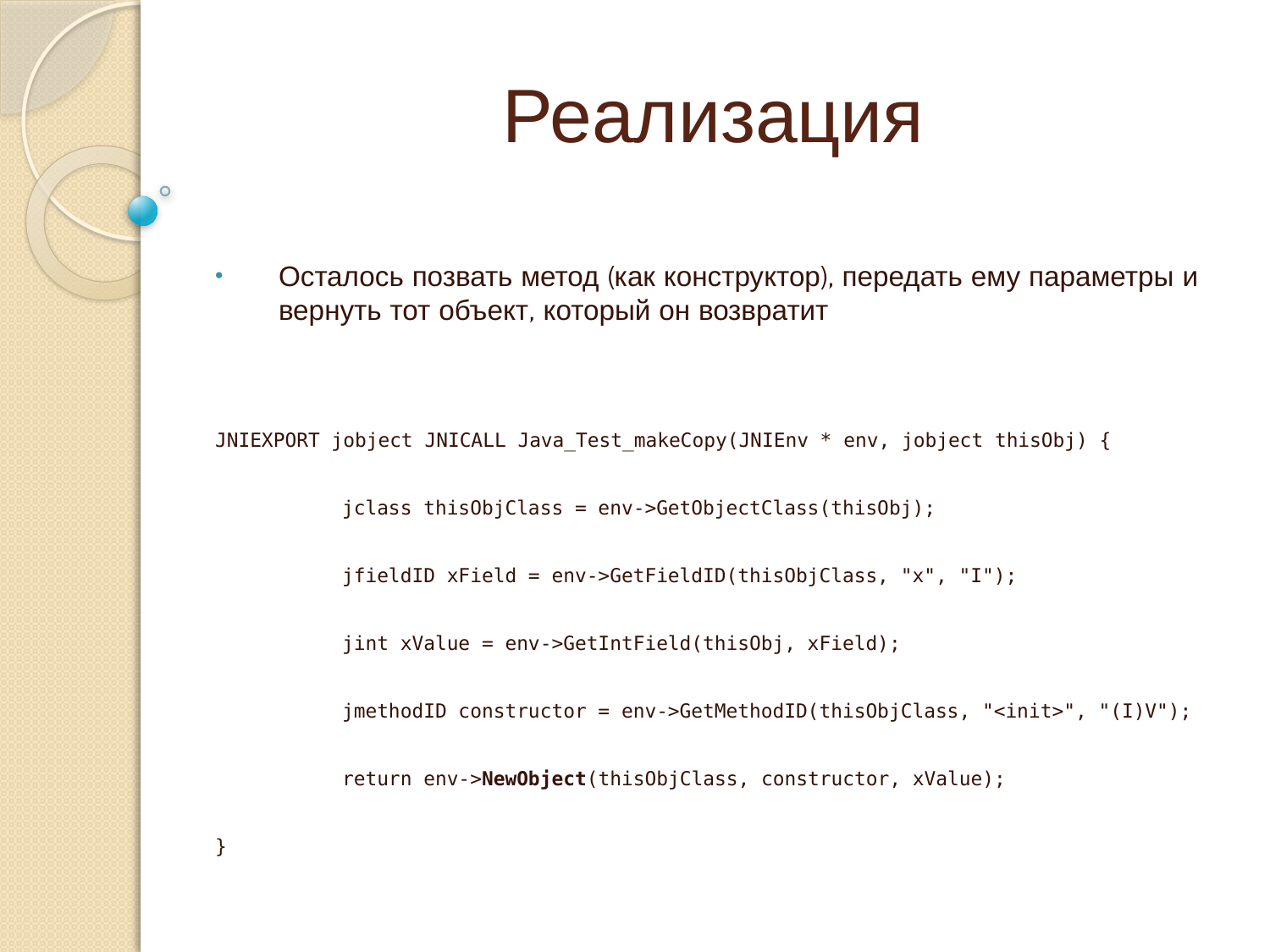

# Реализация
Осталось позвать метод (как конструктор), передать ему параметры и вернуть тот объект, который он возвратит

JNIEXPORT jobject JNICALL Java_Test_makeCopy(JNIEnv * env, jobject thisObj) {

	jclass thisObjClass = env->GetObjectClass(thisObj);

	jfieldID xField = env->GetFieldID(thisObjClass, "x", "I");

	jint xValue = env->GetIntField(thisObj, xField);

	jmethodID constructor = env->GetMethodID(thisObjClass, "<init>", "(I)V");

	return env->NewObject(thisObjClass, constructor, xValue);

}